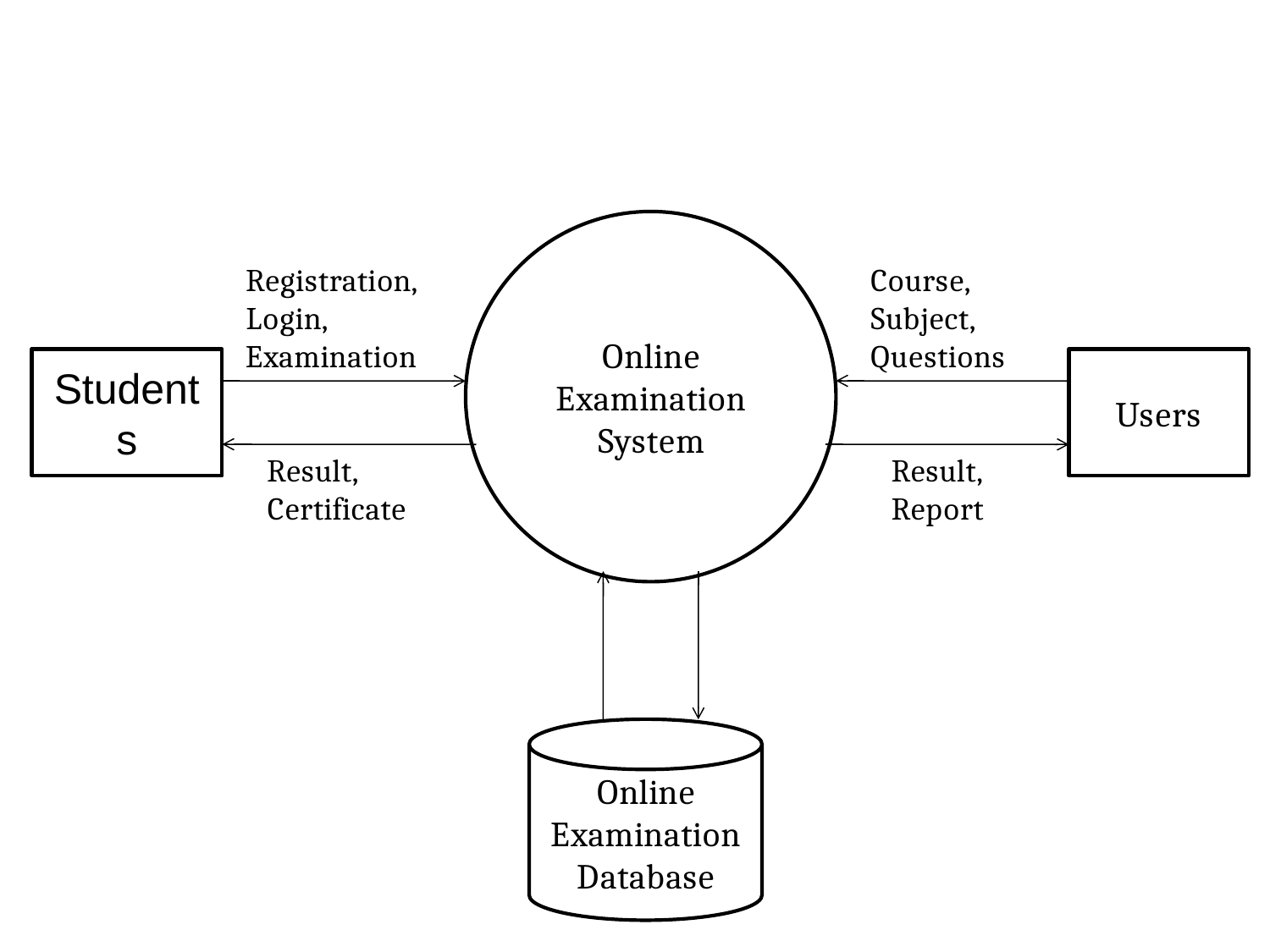

Online Examination System
Registration, Login, Examination
Course,
Subject,
Questions
Students
Users
Result, Certificate
Result,
Report
Online Examination Database